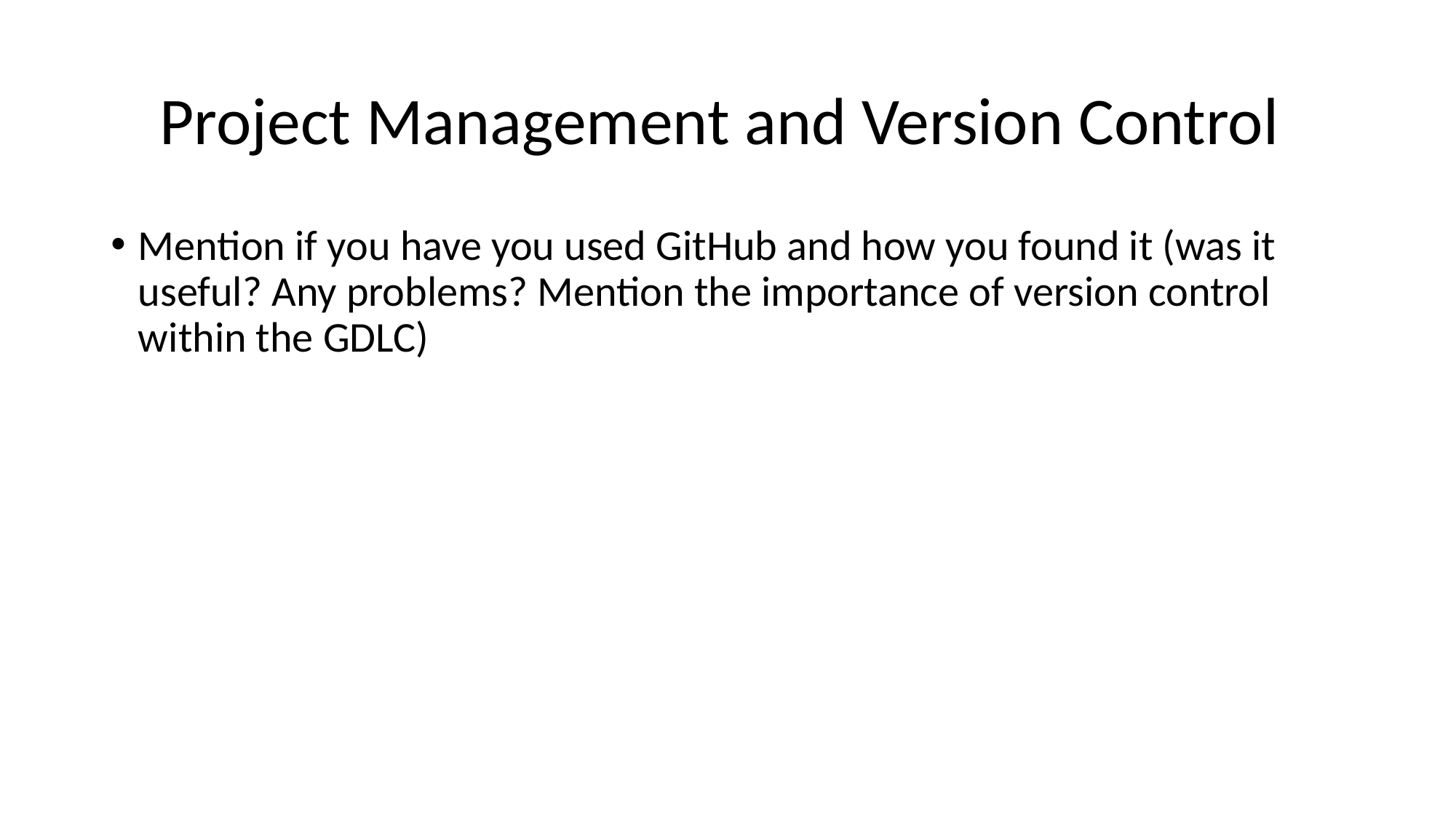

# Project Management and Version Control
Mention if you have you used GitHub and how you found it (was it useful? Any problems? Mention the importance of version control within the GDLC)